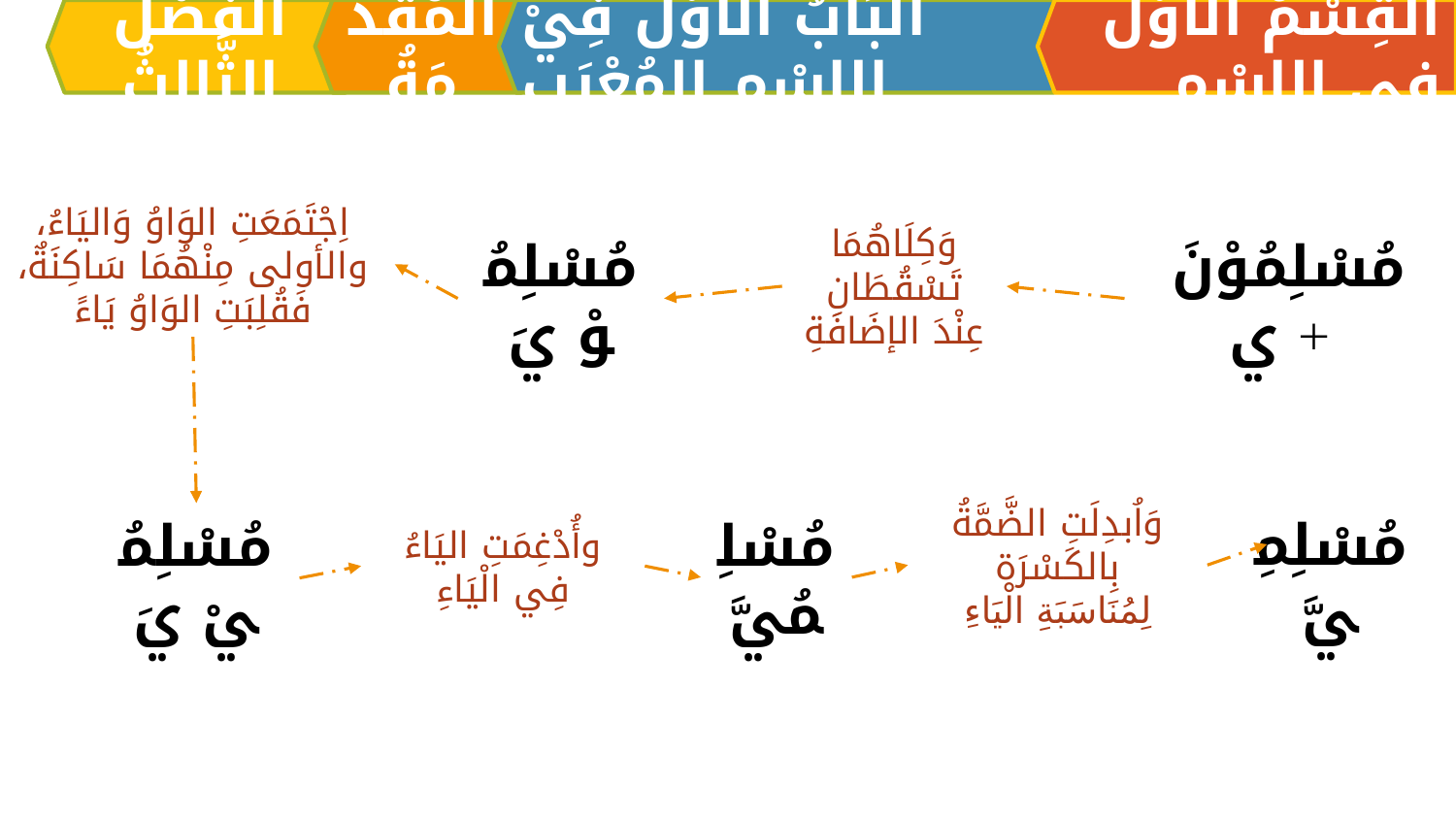

اَلْفَصْلُ الثَّالِثُ
الْمُقَدِّمَةُ
اَلبَابُ الْأَوَّلُ فِيْ الِاسْمِ المُعْرَبِ
القِسْمُ الْأَوَّلُ فِي الِاسْمِ
اِجْتَمَعَتِ الوَاوُ وَاليَاءُ،
 والأولى مِنْهُمَا سَاكِنَةٌ،
فَقُلِبَتِ الوَاوُ يَاءً
وَكِلَاهُمَا تَسْقُطَانِ عِنْدَ الإضَافَةِ
مُسْلِمُوْ يَ
مُسْلِمُوْنَ  + ي
وَاُبدِلَتِ الضَّمَّةُ بِالكَسْرَة
لِمُنَاسَبَةِ الْيَاءِ
مُسْلِمِيَّ
مُسْلِمُيَّ
مُسْلِمُيْ يَ
وأُدْغِمَتِ اليَاءُ فِي الْيَاءِ